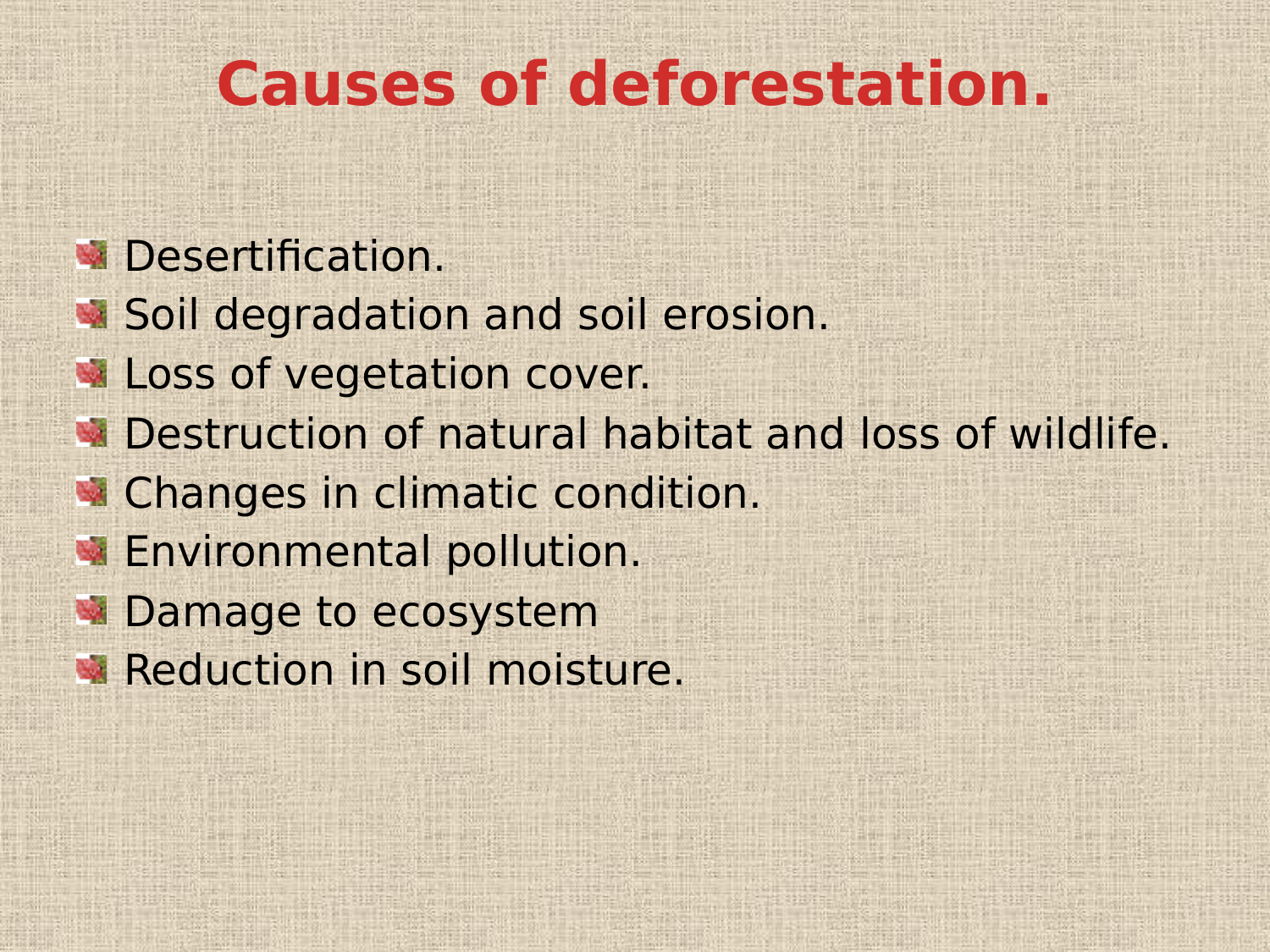

# Causes of deforestation.
Desertification.
Soil degradation and soil erosion.
Loss of vegetation cover.
Destruction of natural habitat and loss of wildlife.
Changes in climatic condition.
Environmental pollution.
Damage to ecosystem
Reduction in soil moisture.